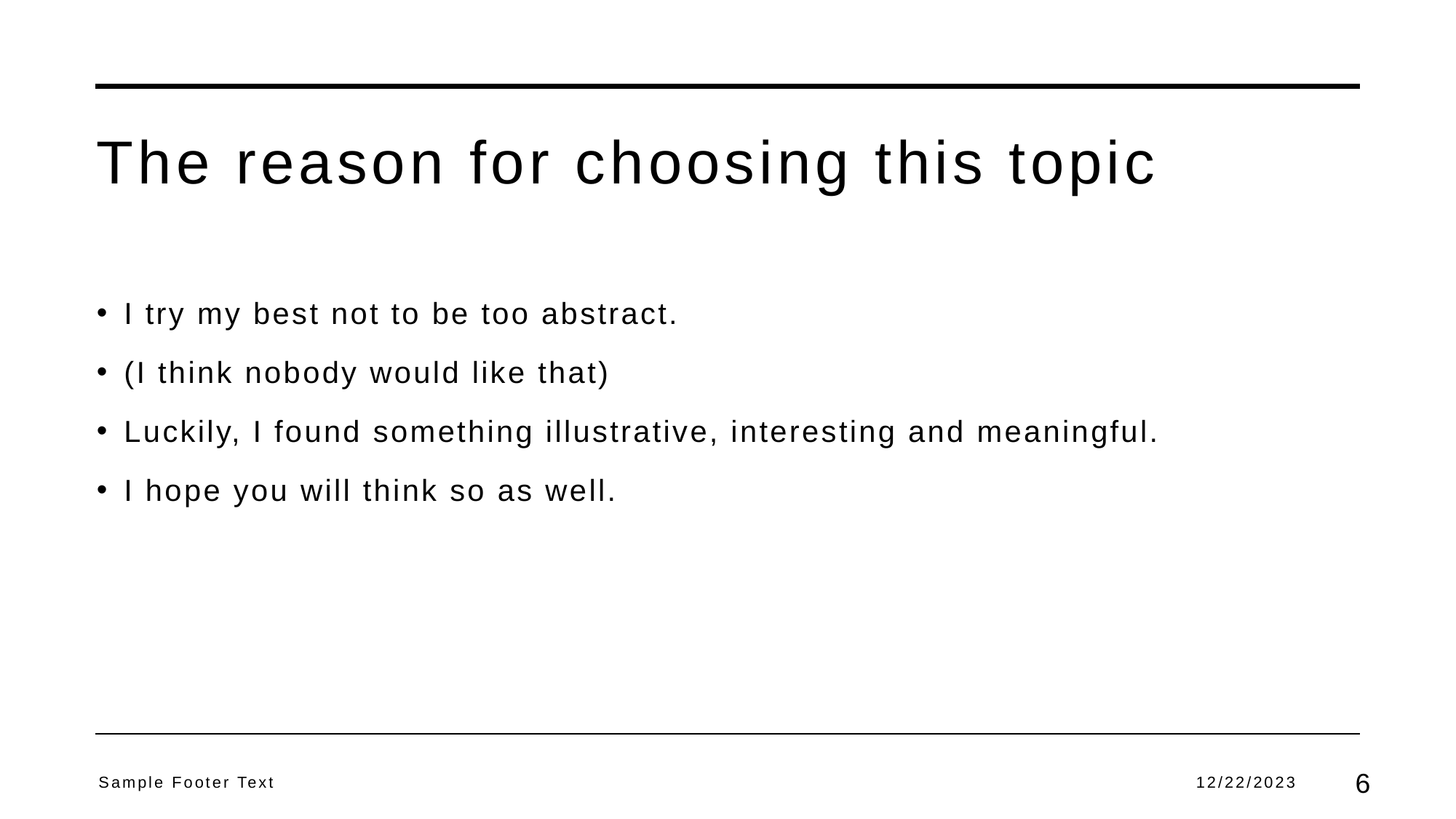

# The reason for choosing this topic
I try my best not to be too abstract.
(I think nobody would like that)
Luckily, I found something illustrative, interesting and meaningful.
I hope you will think so as well.
Sample Footer Text
12/22/2023
6